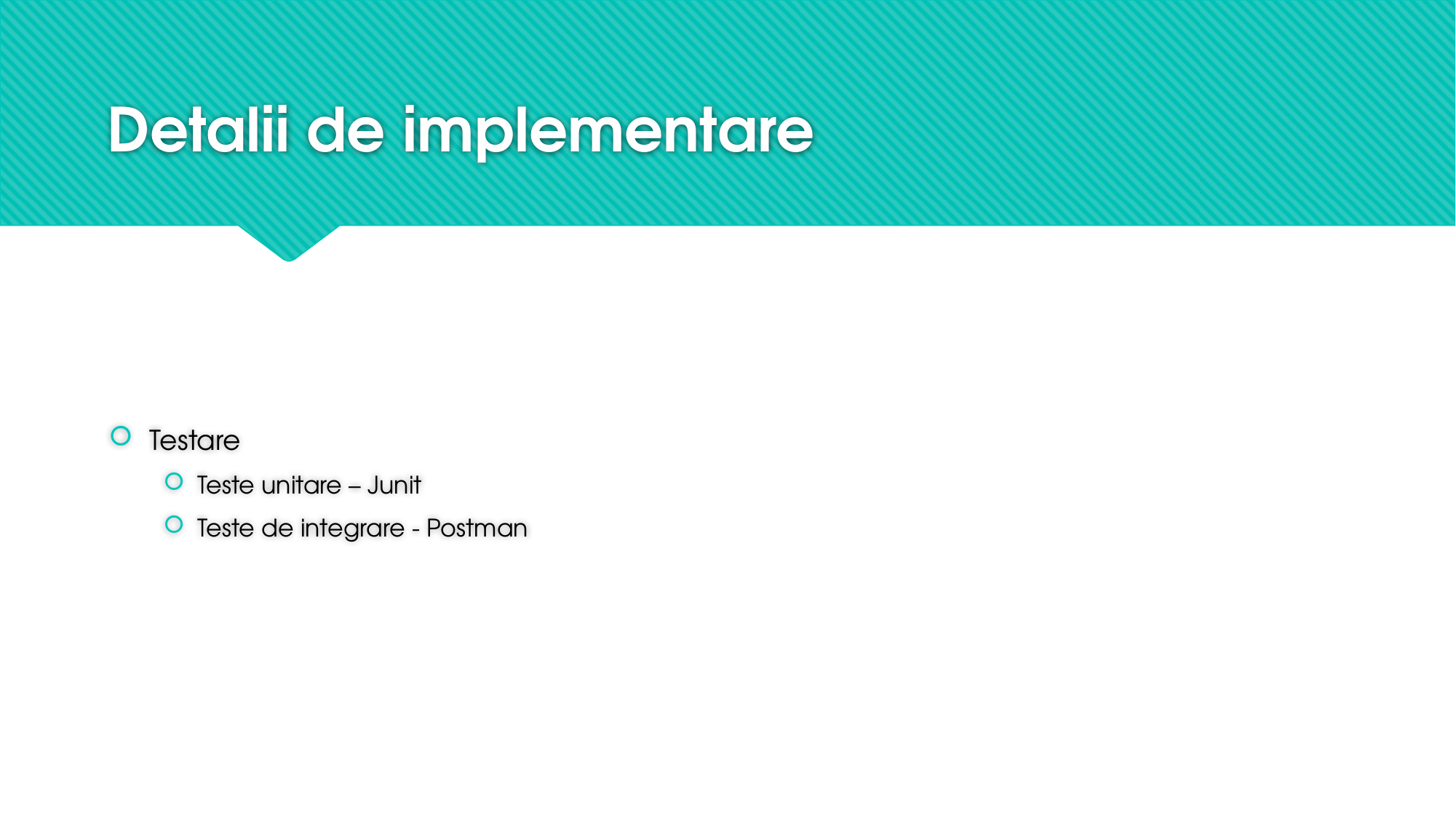

# Detalii de implementare
Testare
Teste unitare – Junit
Teste de integrare - Postman